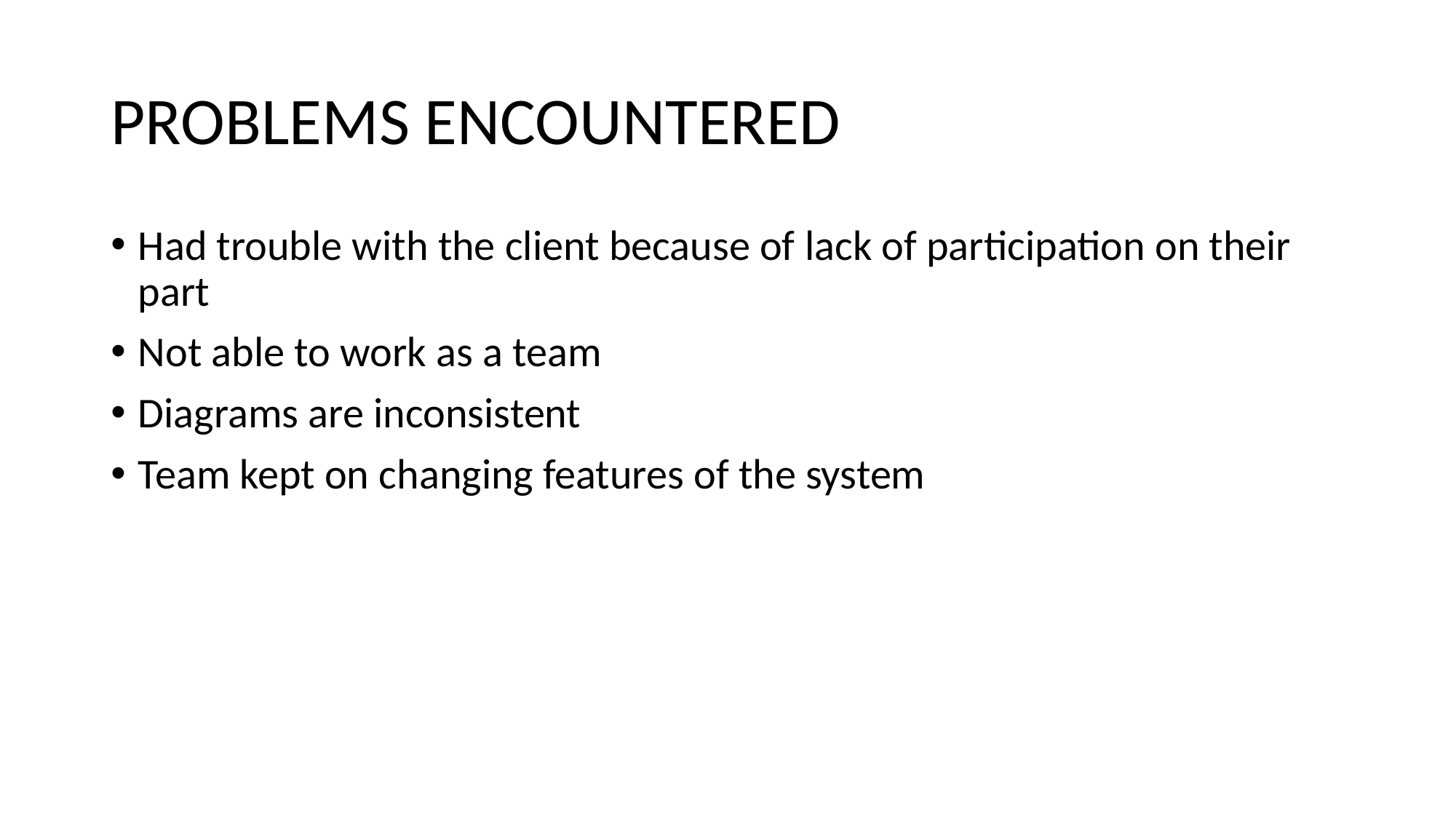

# PROBLEMS ENCOUNTERED
Had trouble with the client because of lack of participation on their part
Not able to work as a team
Diagrams are inconsistent
Team kept on changing features of the system